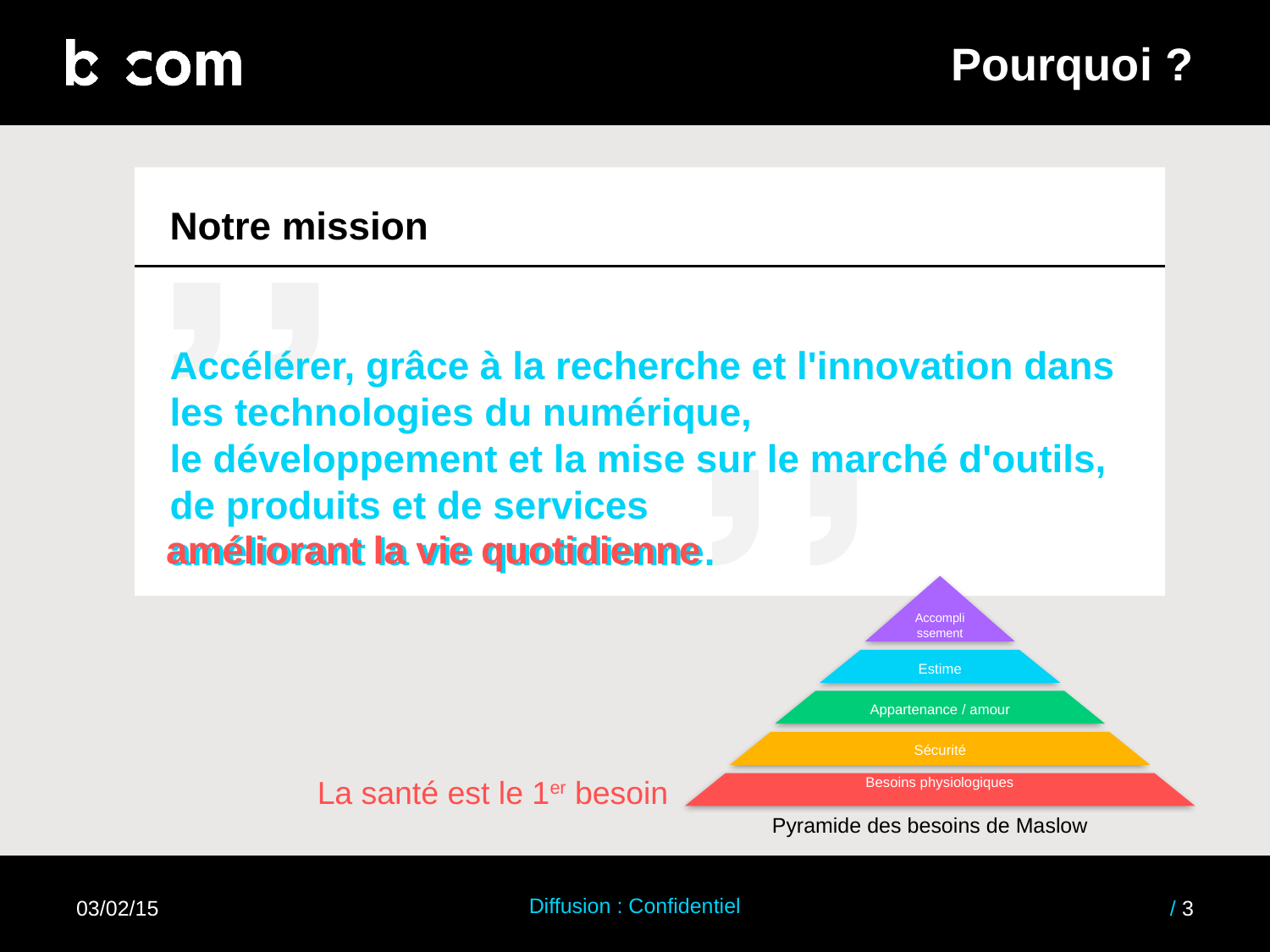

# Pourquoi ?
‘‘
Notre mission

Accélérer, grâce à la recherche et l'innovation dans les technologies du numérique,
le développement et la mise sur le marché d'outils, de produits et de services
améliorant la vie quotidienne.

‘‘
améliorant la vie quotidienne
Accomplissement
Estime
Appartenance / amour
Sécurité
Besoins physiologiques

La santé est le 1er besoin
Pyramide des besoins de Maslow